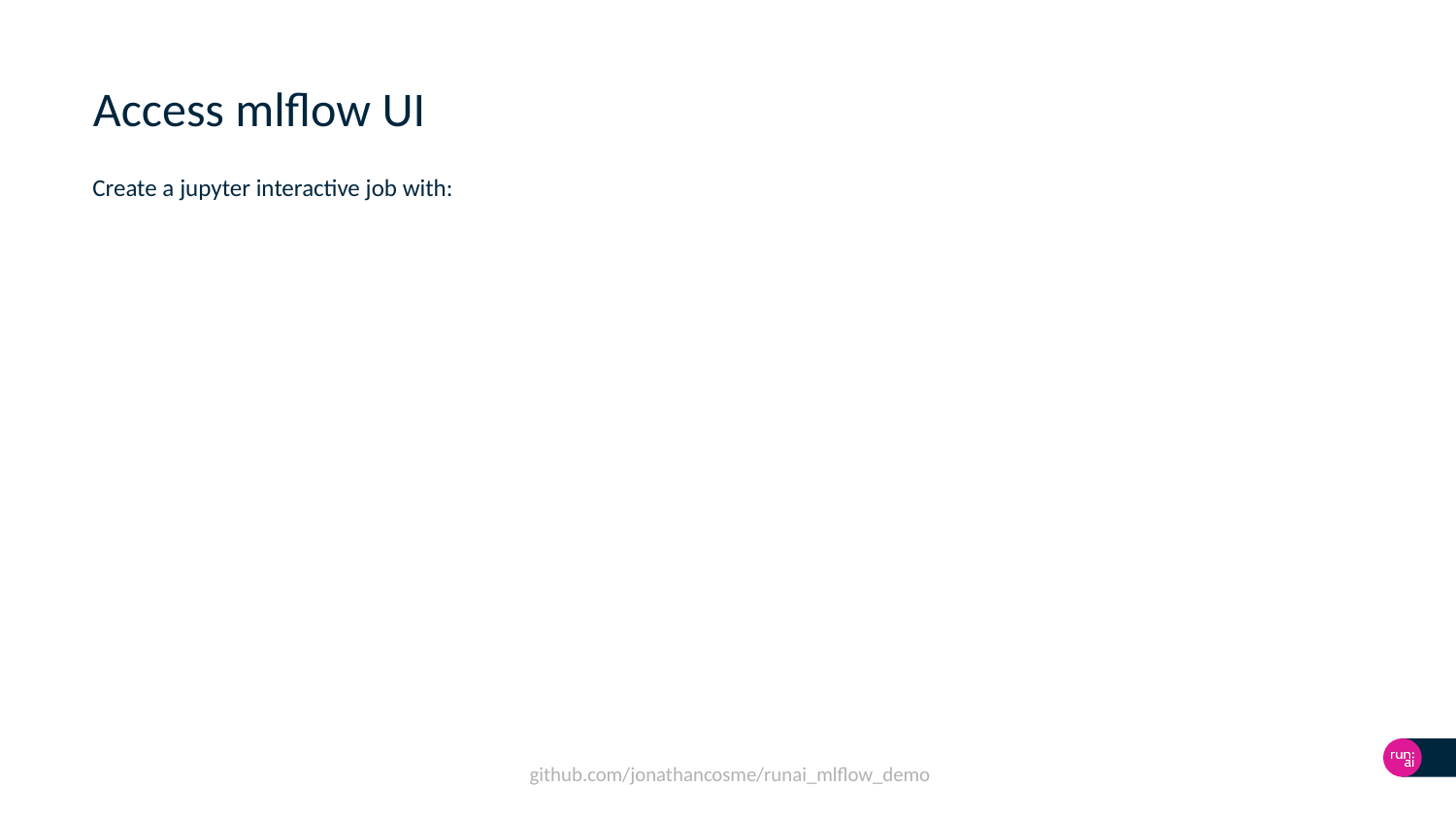

# Access mlflow UI
Create a jupyter interactive job with: